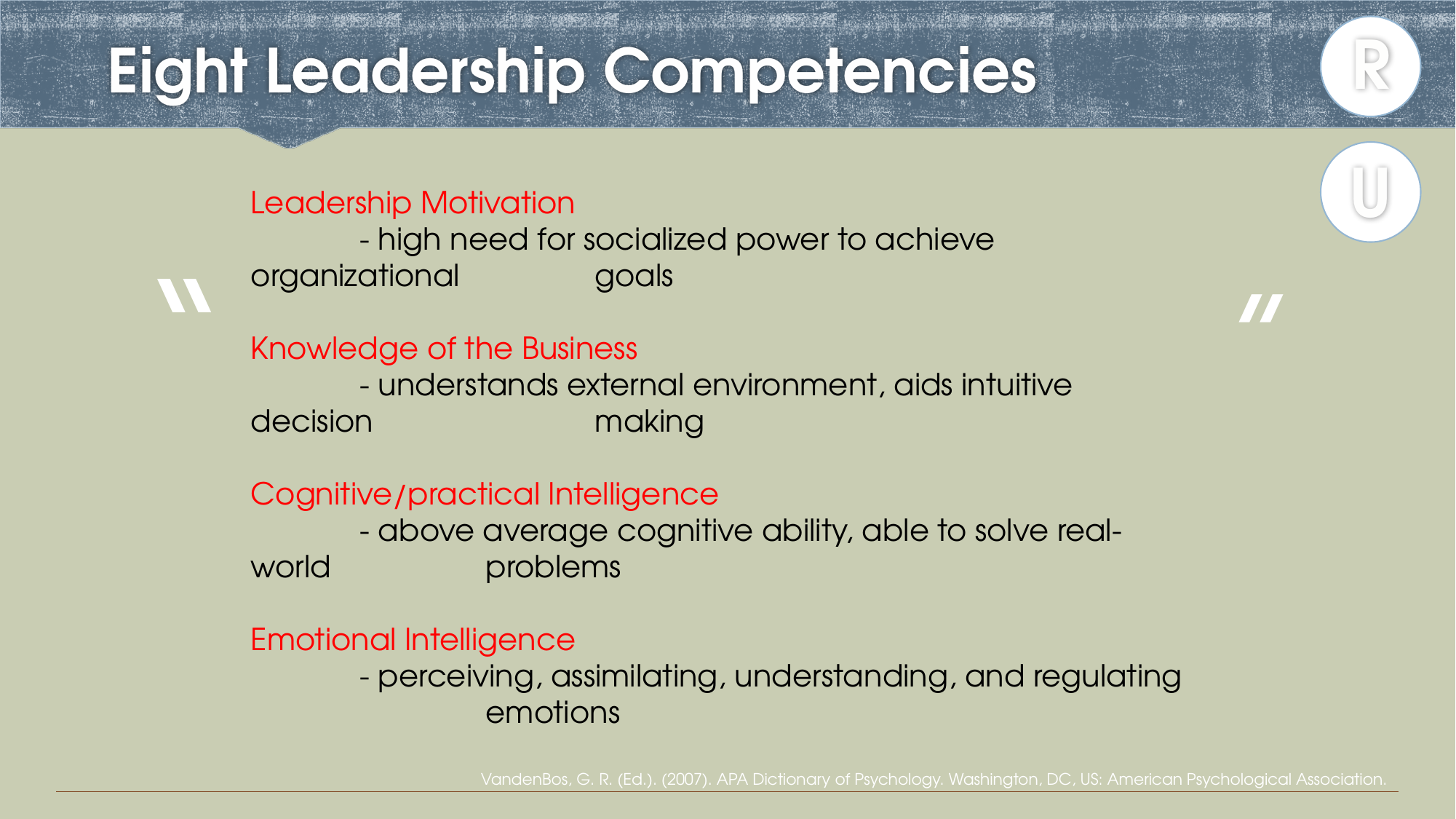

R
# Eight Leadership Competencies

U
Leadership Motivation
 	- high need for socialized power to achieve organizational 	 	  goals

Knowledge of the Business
 	- understands external environment, aids intuitive decision 	 	  making

Cognitive/practical Intelligence
 	- above average cognitive ability, able to solve real-world 	 	  problems

Emotional Intelligence
 	- perceiving, assimilating, understanding, and regulating 	 	  emotions

“
”

VandenBos, G. R. (Ed.). (2007). APA Dictionary of Psychology. Washington, DC, US: American Psychological Association.